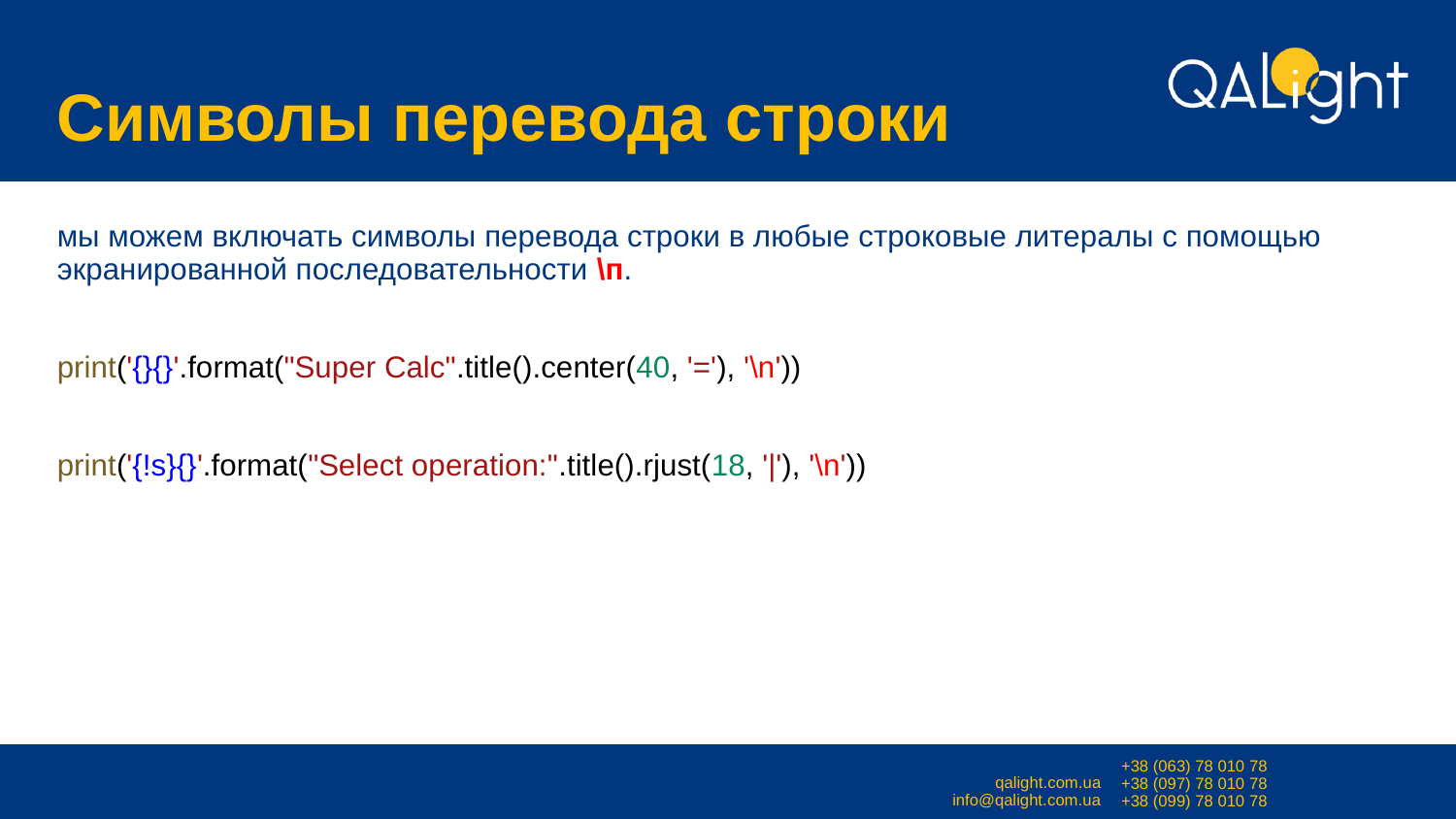

# Символы перевода строки
мы можем включать символы перевода строки в любые строковые литералы с помощью экранированной последовательности \п.

print('{}{}'.format("Super Calc".title().center(40, '='), '\n'))

print('{!s}{}'.format("Select operation:".title().rjust(18, '|'), '\n'))